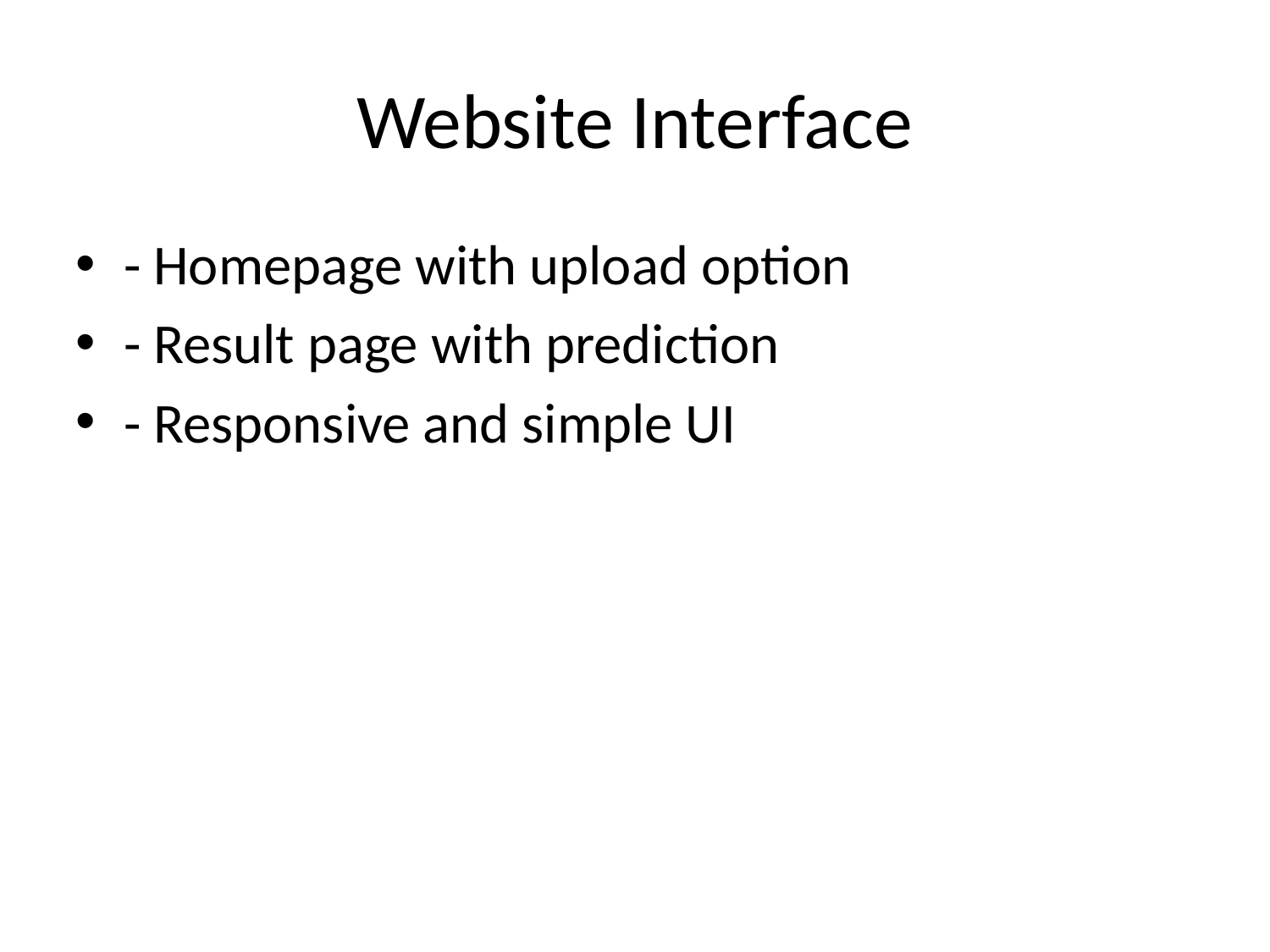

# Website Interface
- Homepage with upload option
- Result page with prediction
- Responsive and simple UI